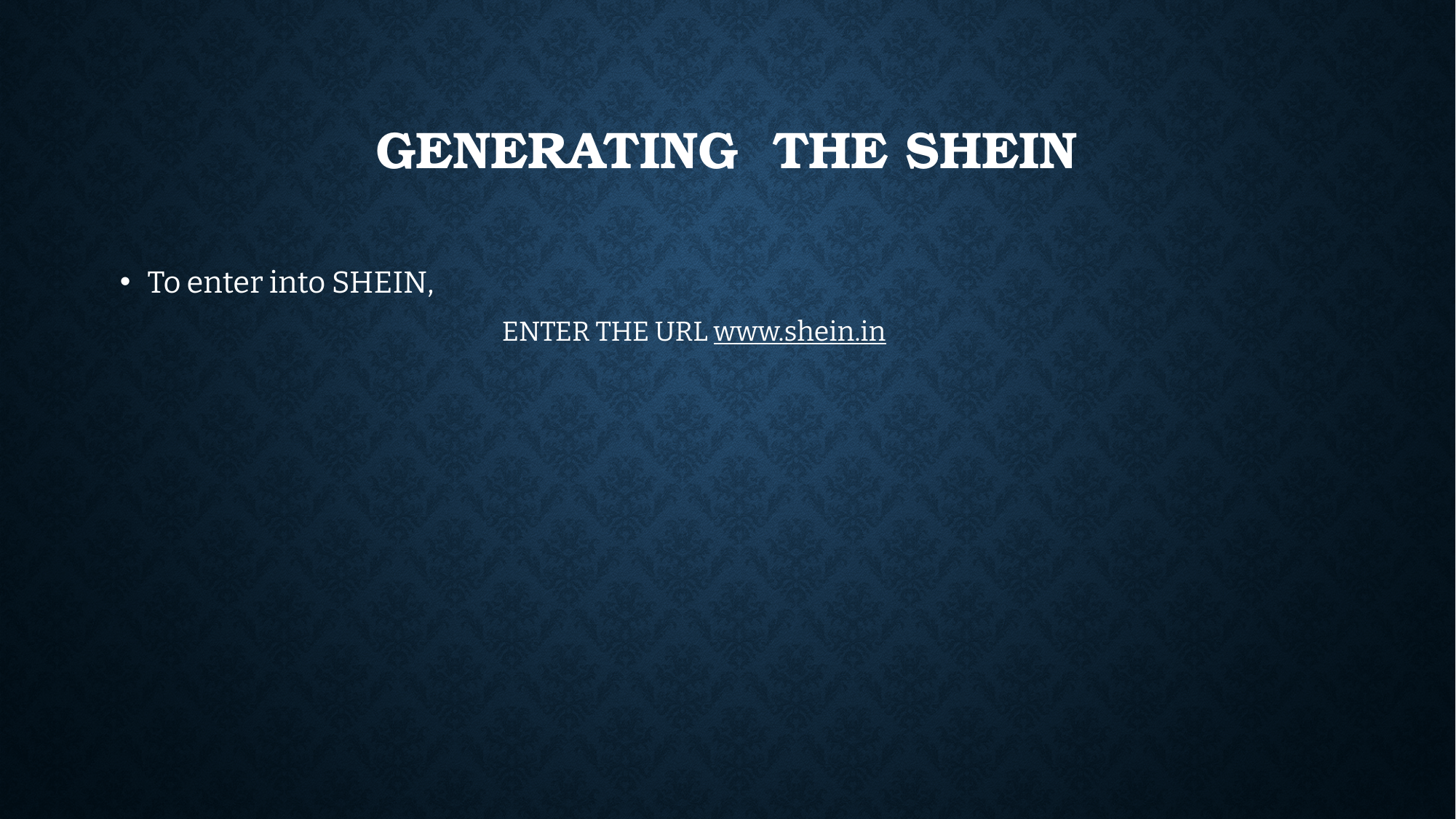

# Generating  the shein
To enter into SHEIN,
			ENTER THE URL www.shein.in